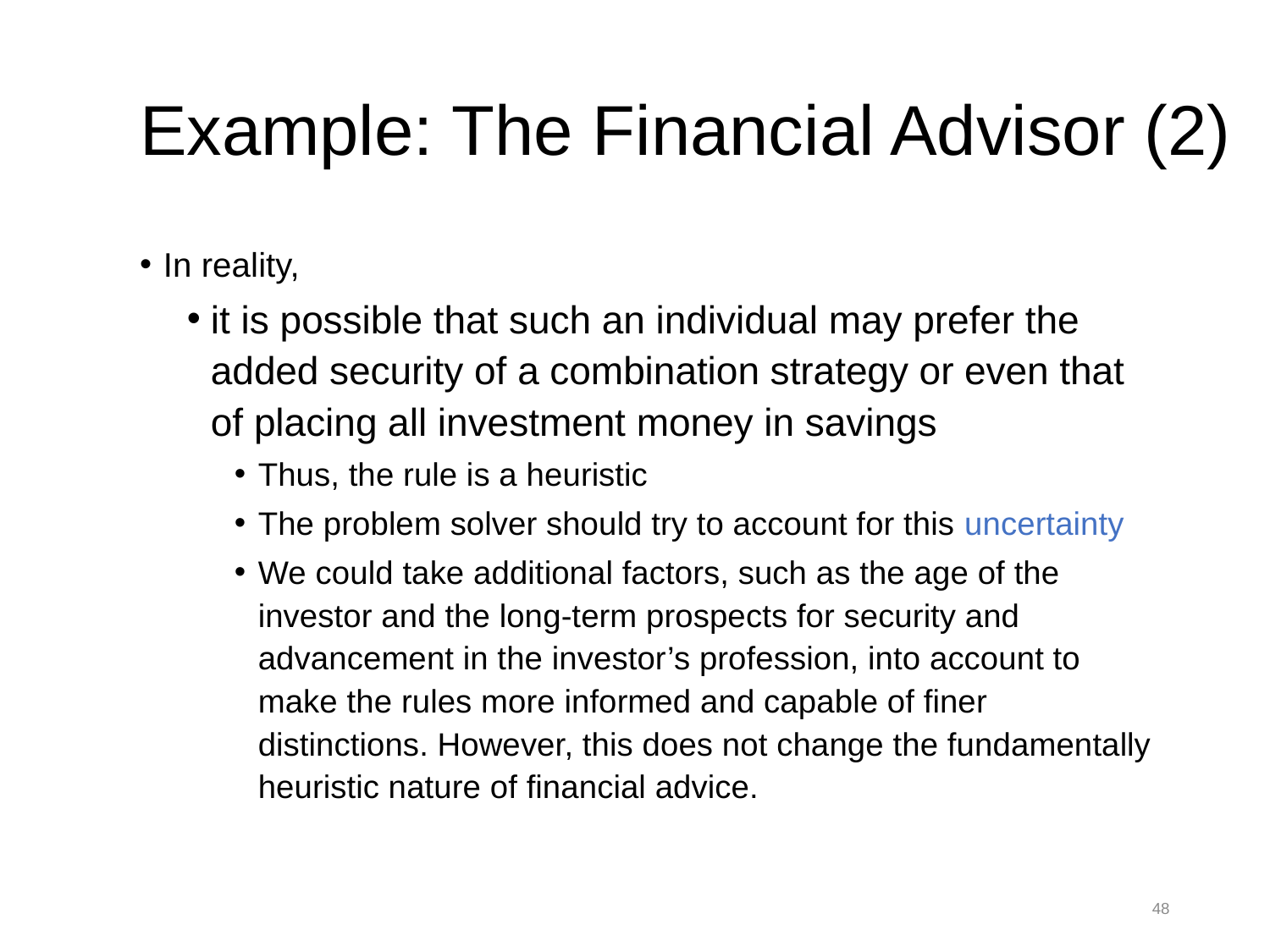

# Example: The Financial Advisor (2)
In reality,
it is possible that such an individual may prefer the added security of a combination strategy or even that of placing all investment money in savings
Thus, the rule is a heuristic
The problem solver should try to account for this uncertainty
We could take additional factors, such as the age of the investor and the long-term prospects for security and advancement in the investor’s profession, into account to make the rules more informed and capable of finer distinctions. However, this does not change the fundamentally heuristic nature of financial advice.
48